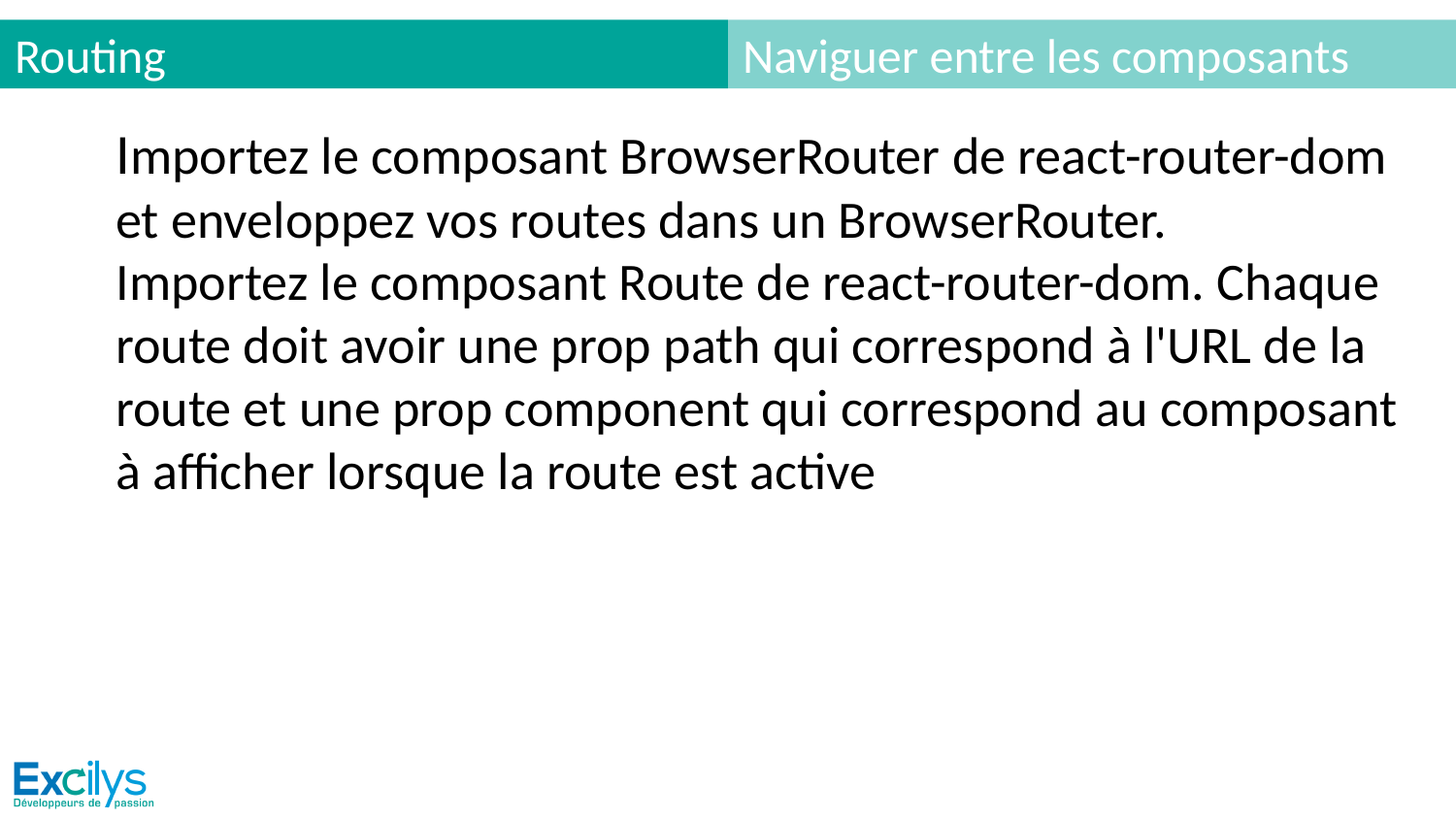

# Routing
Naviguer entre les composants
Importez le composant BrowserRouter de react-router-dom et enveloppez vos routes dans un BrowserRouter.
Importez le composant Route de react-router-dom. Chaque route doit avoir une prop path qui correspond à l'URL de la route et une prop component qui correspond au composant à afficher lorsque la route est active